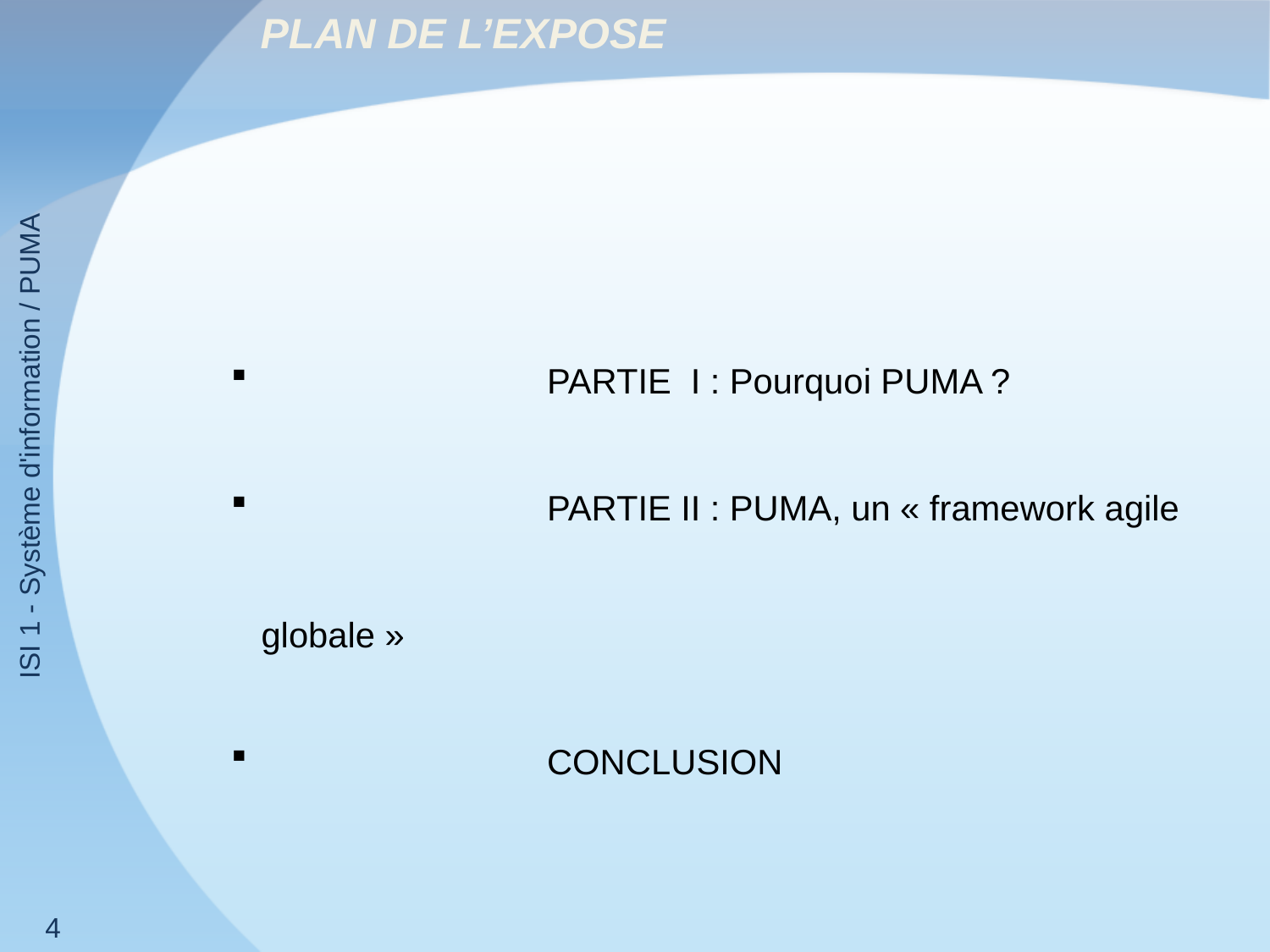

PLAN DE L’EXPOSE
	PARTIE  I : Pourquoi PUMA ?
 	PARTIE II : PUMA, un « framework agile globale »
 	CONCLUSION
ISI 1 - Système d'information / PUMA
4